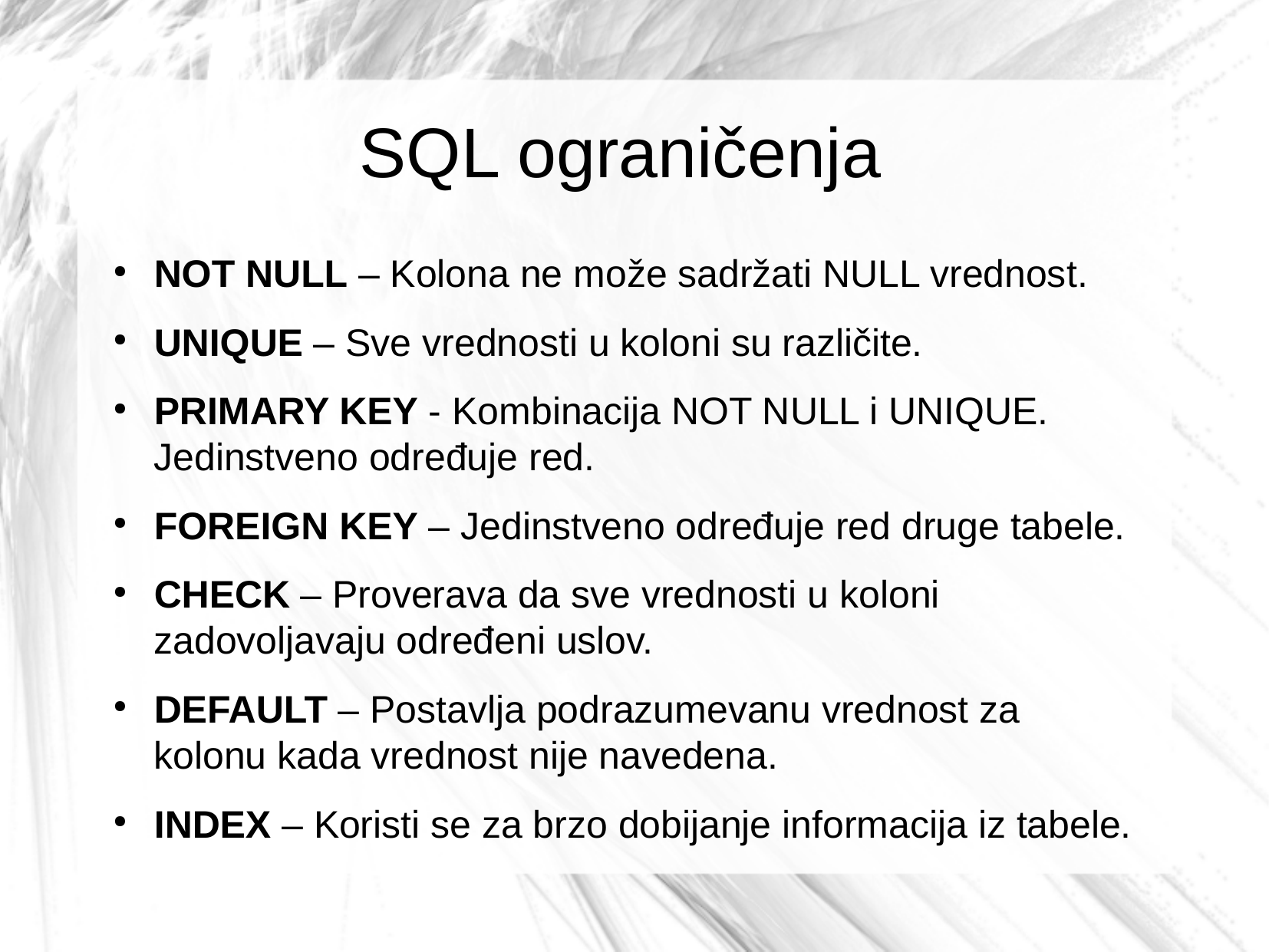

SQL ograničenja
NOT NULL – Kolona ne može sadržati NULL vrednost.
UNIQUE – Sve vrednosti u koloni su različite.
PRIMARY KEY - Kombinacija NOT NULL i UNIQUE. Jedinstveno određuje red.
FOREIGN KEY – Jedinstveno određuje red druge tabele.
CHECK – Proverava da sve vrednosti u koloni zadovoljavaju određeni uslov.
DEFAULT – Postavlja podrazumevanu vrednost za kolonu kada vrednost nije navedena.
INDEX – Koristi se za brzo dobijanje informacija iz tabele.